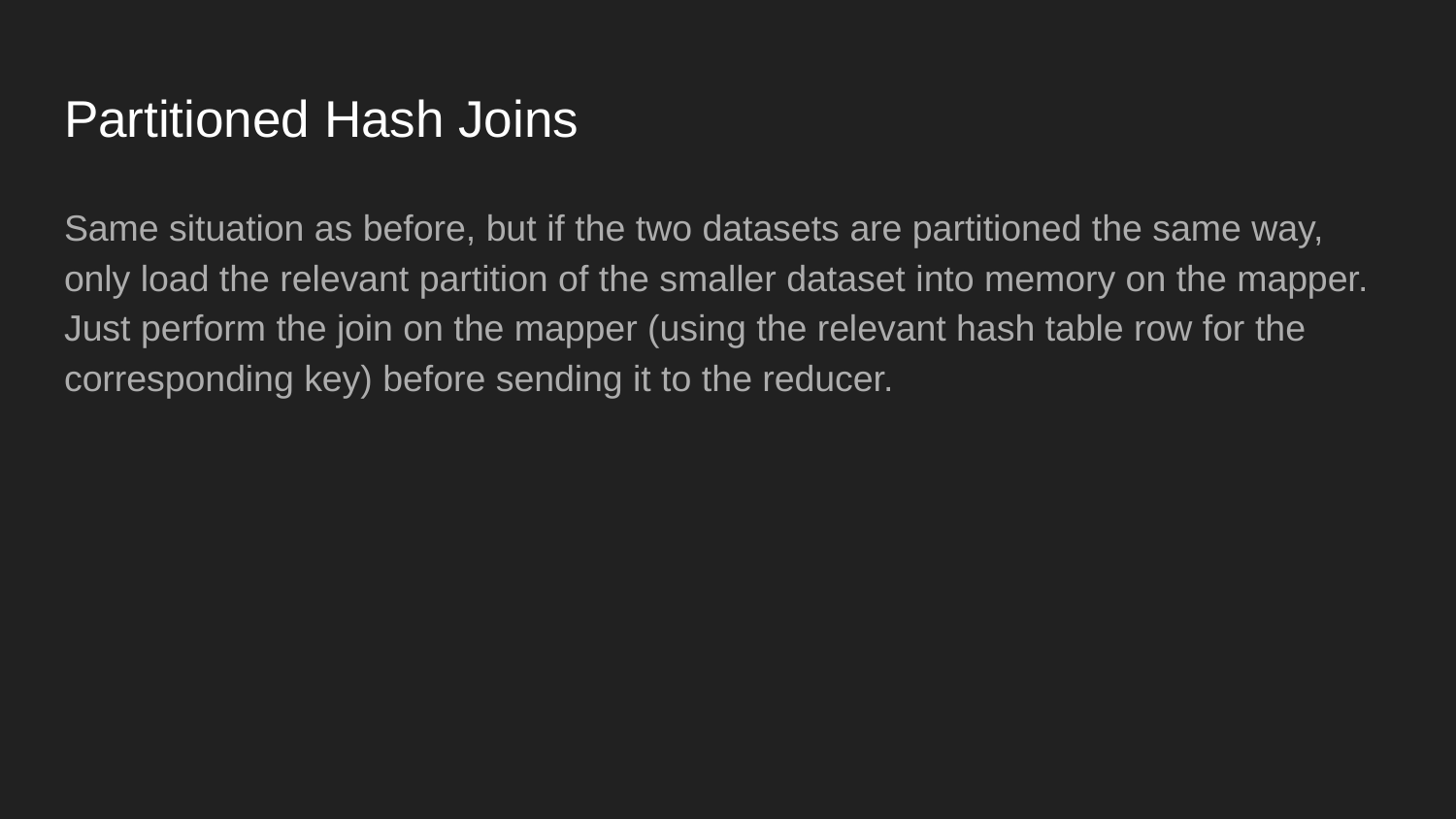

# Partitioned Hash Joins
Same situation as before, but if the two datasets are partitioned the same way, only load the relevant partition of the smaller dataset into memory on the mapper. Just perform the join on the mapper (using the relevant hash table row for the corresponding key) before sending it to the reducer.